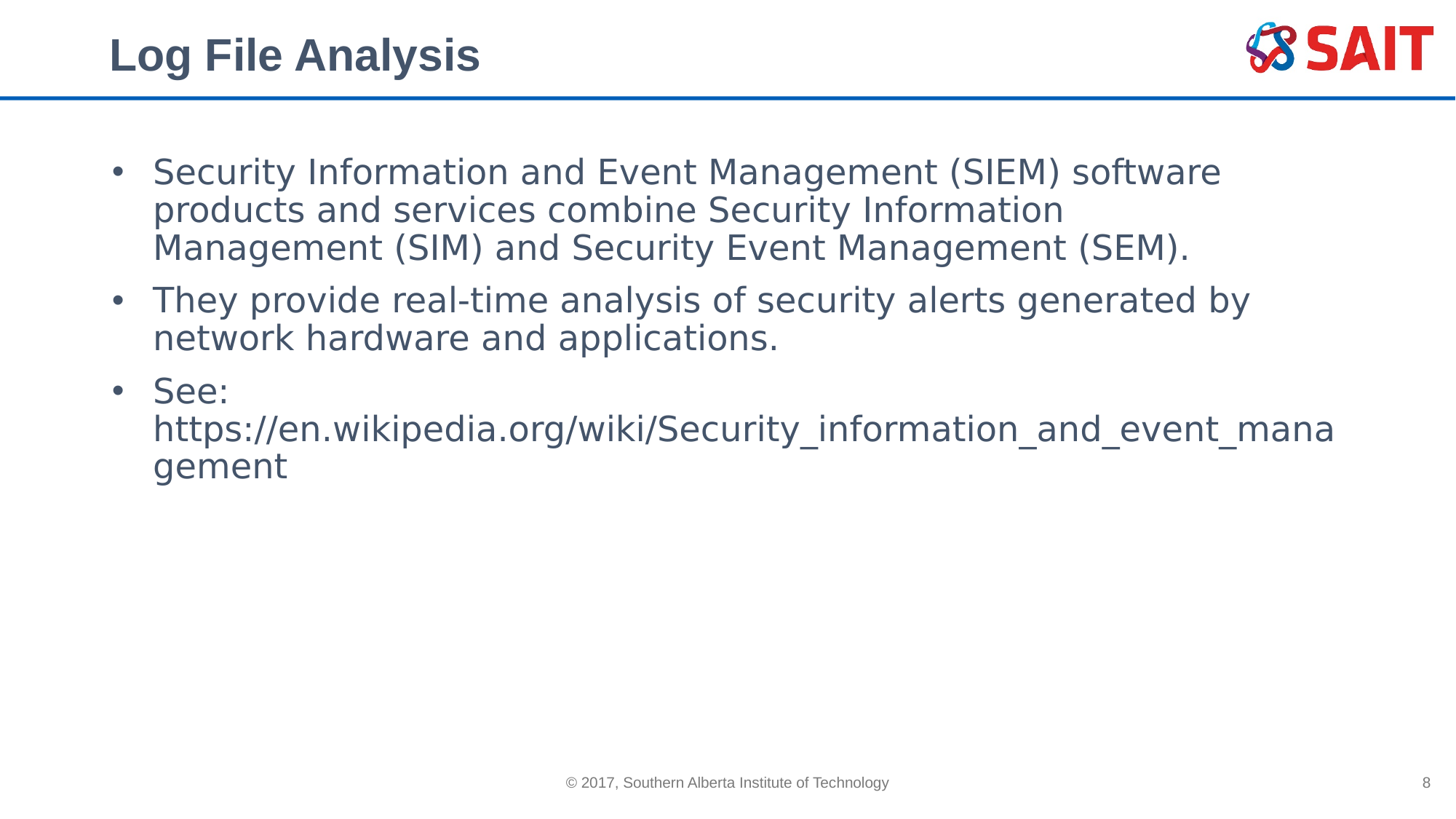

# Log File Analysis
Security Information and Event Management (SIEM) software products and services combine Security Information Management (SIM) and Security Event Management (SEM).
They provide real-time analysis of security alerts generated by network hardware and applications.
See: https://en.wikipedia.org/wiki/Security_information_and_event_management